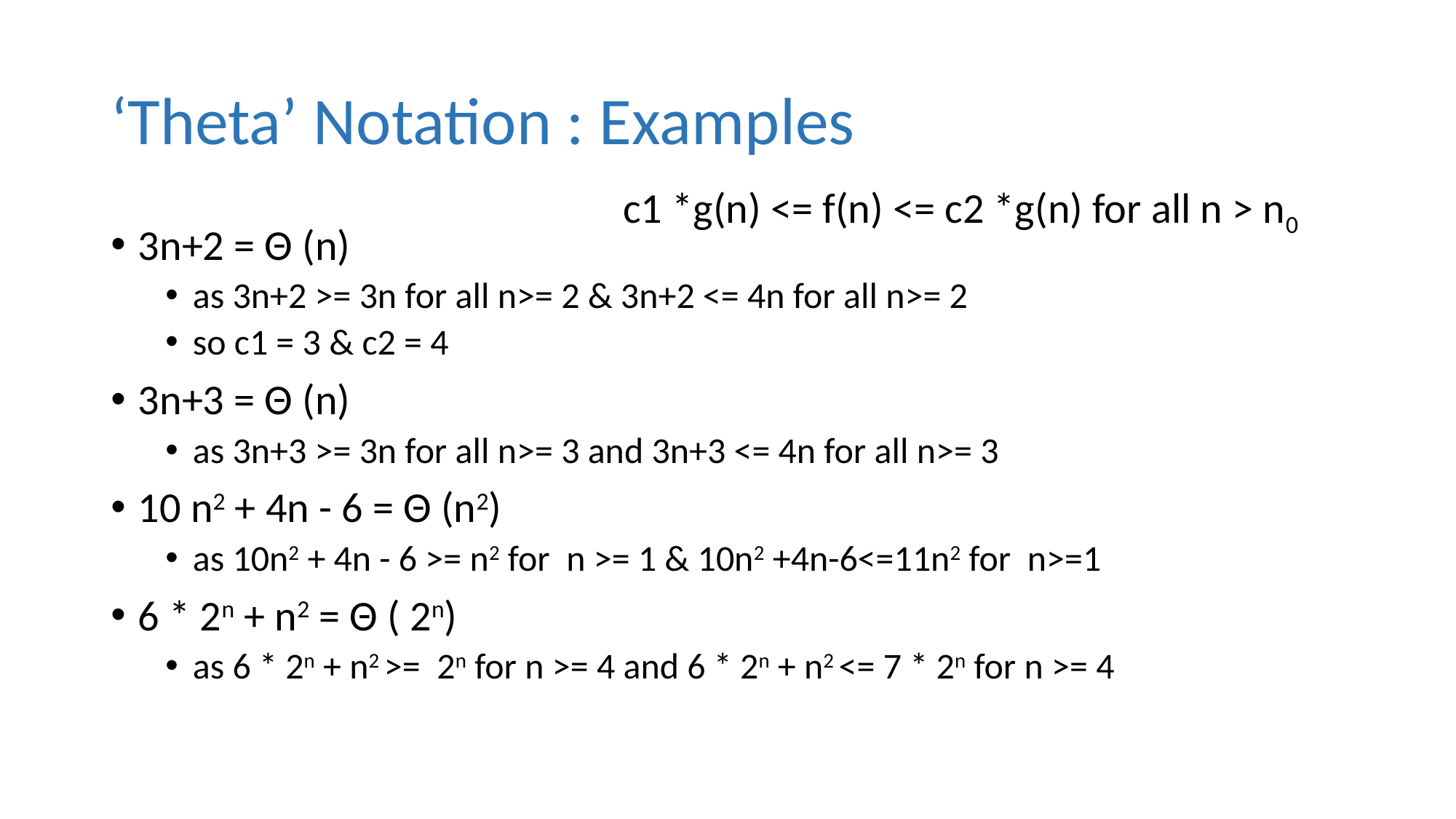

# ‘Theta’ Notation : Examples
c1 *g(n) <= f(n) <= c2 *g(n) for all n > n0
3n+2 = Θ (n)
as 3n+2 >= 3n for all n>= 2 & 3n+2 <= 4n for all n>= 2
so c1 = 3 & c2 = 4
3n+3 = Θ (n)
as 3n+3 >= 3n for all n>= 3 and 3n+3 <= 4n for all n>= 3
10 n2 + 4n - 6 = Θ (n2)
as 10n2 + 4n - 6 >= n2 for  n >= 1 & 10n2 +4n-6<=11n2 for  n>=1
6 * 2n + n2 = Θ ( 2n)
as 6 * 2n + n2 >=  2n for n >= 4 and 6 * 2n + n2 <= 7 * 2n for n >= 4